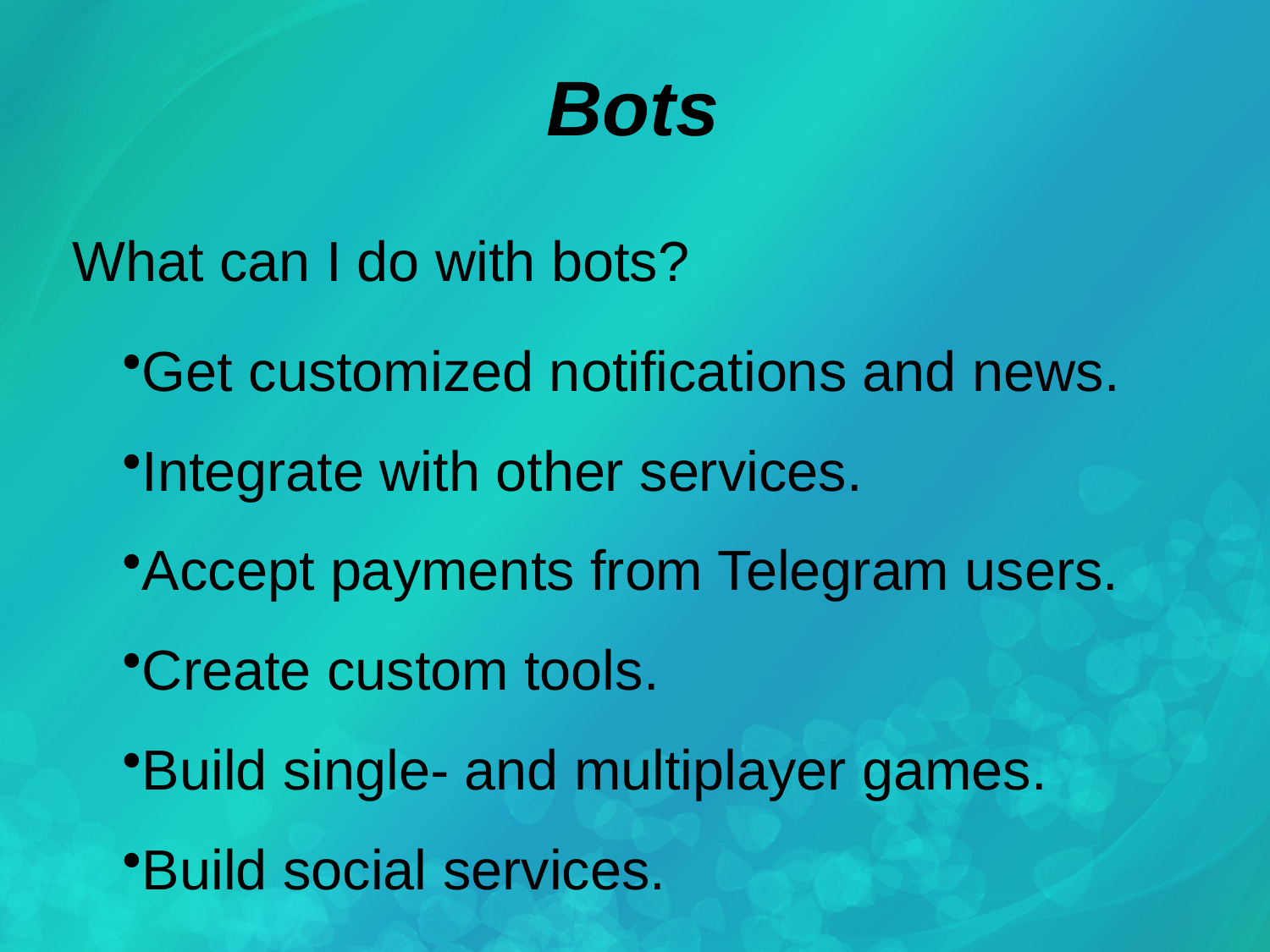

# Bots
What can I do with bots?

Get customized notifications and news.

Integrate with other services.

Accept payments from Telegram users.

Create custom tools.
Build single- and multiplayer games.

Build social services.